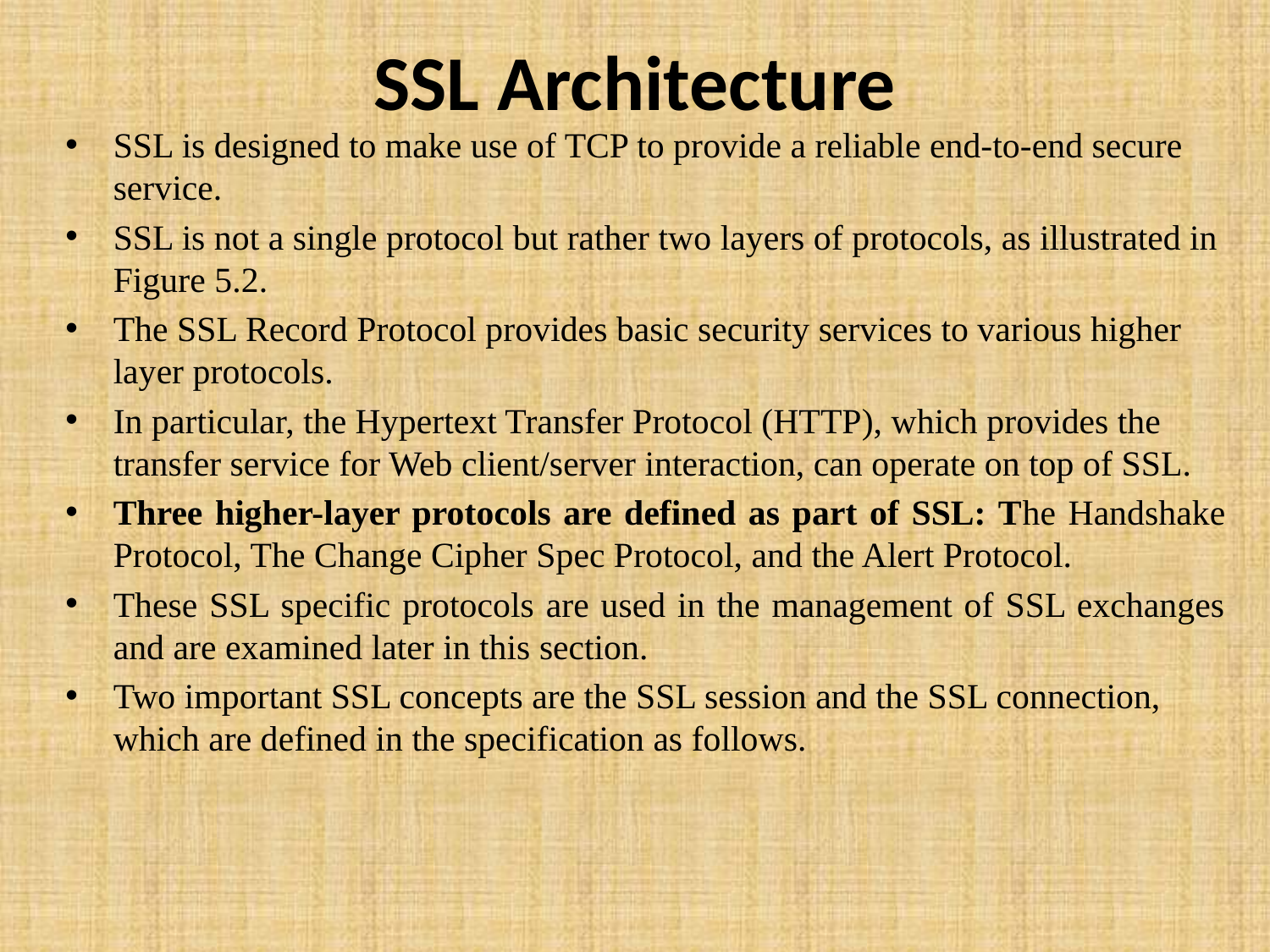

# SSL Architecture
SSL is designed to make use of TCP to provide a reliable end-to-end secure service.
SSL is not a single protocol but rather two layers of protocols, as illustrated in Figure 5.2.
The SSL Record Protocol provides basic security services to various higher layer protocols.
In particular, the Hypertext Transfer Protocol (HTTP), which provides the transfer service for Web client/server interaction, can operate on top of SSL.
Three higher-layer protocols are defined as part of SSL: The Handshake Protocol, The Change Cipher Spec Protocol, and the Alert Protocol.
These SSL specific protocols are used in the management of SSL exchanges and are examined later in this section.
Two important SSL concepts are the SSL session and the SSL connection, which are defined in the specification as follows.